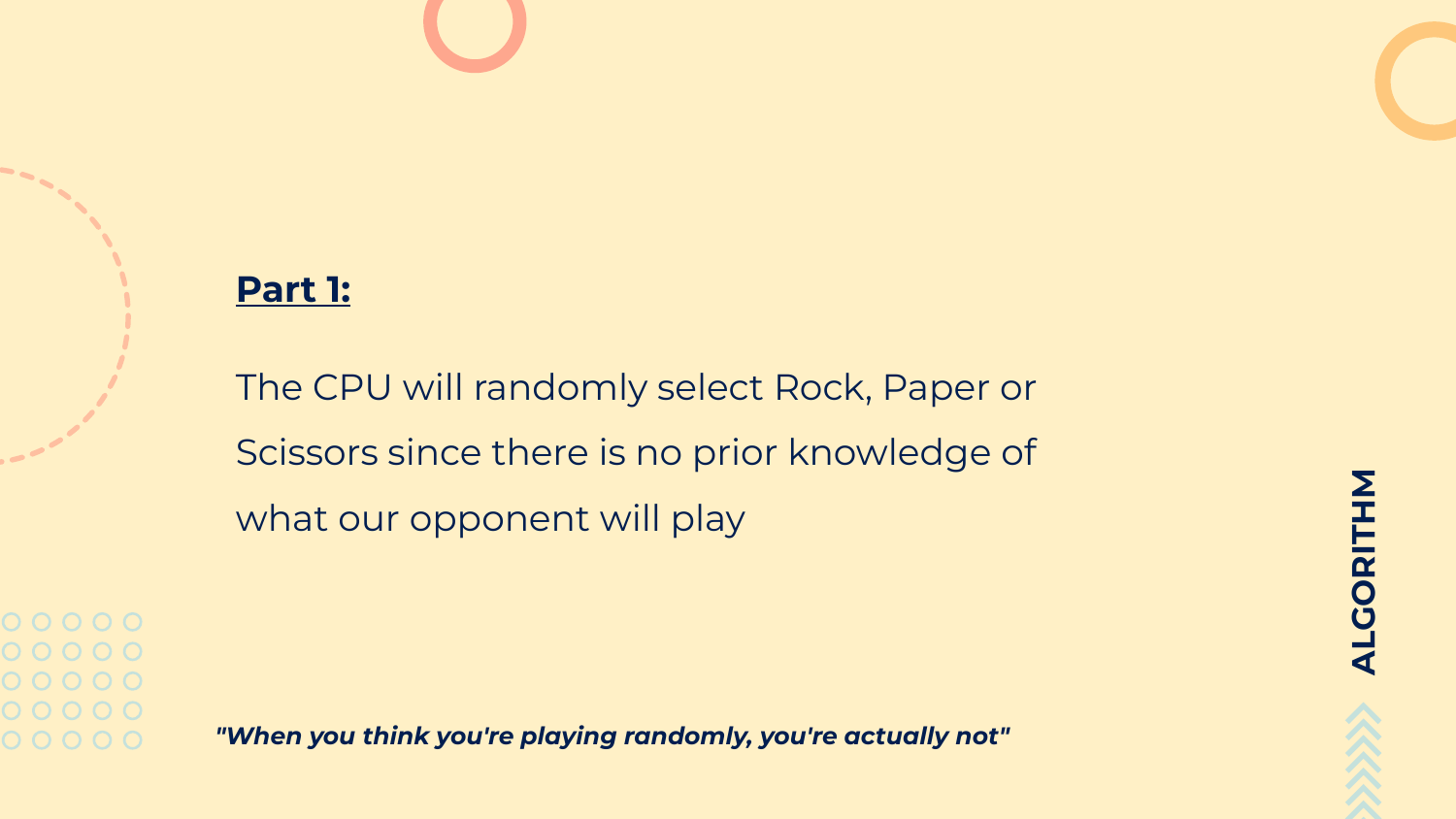

# ALGORITHM
Part 1:
The CPU will randomly select Rock, Paper or Scissors since there is no prior knowledge of what our opponent will play
"When you think you're playing randomly, you're actually not"